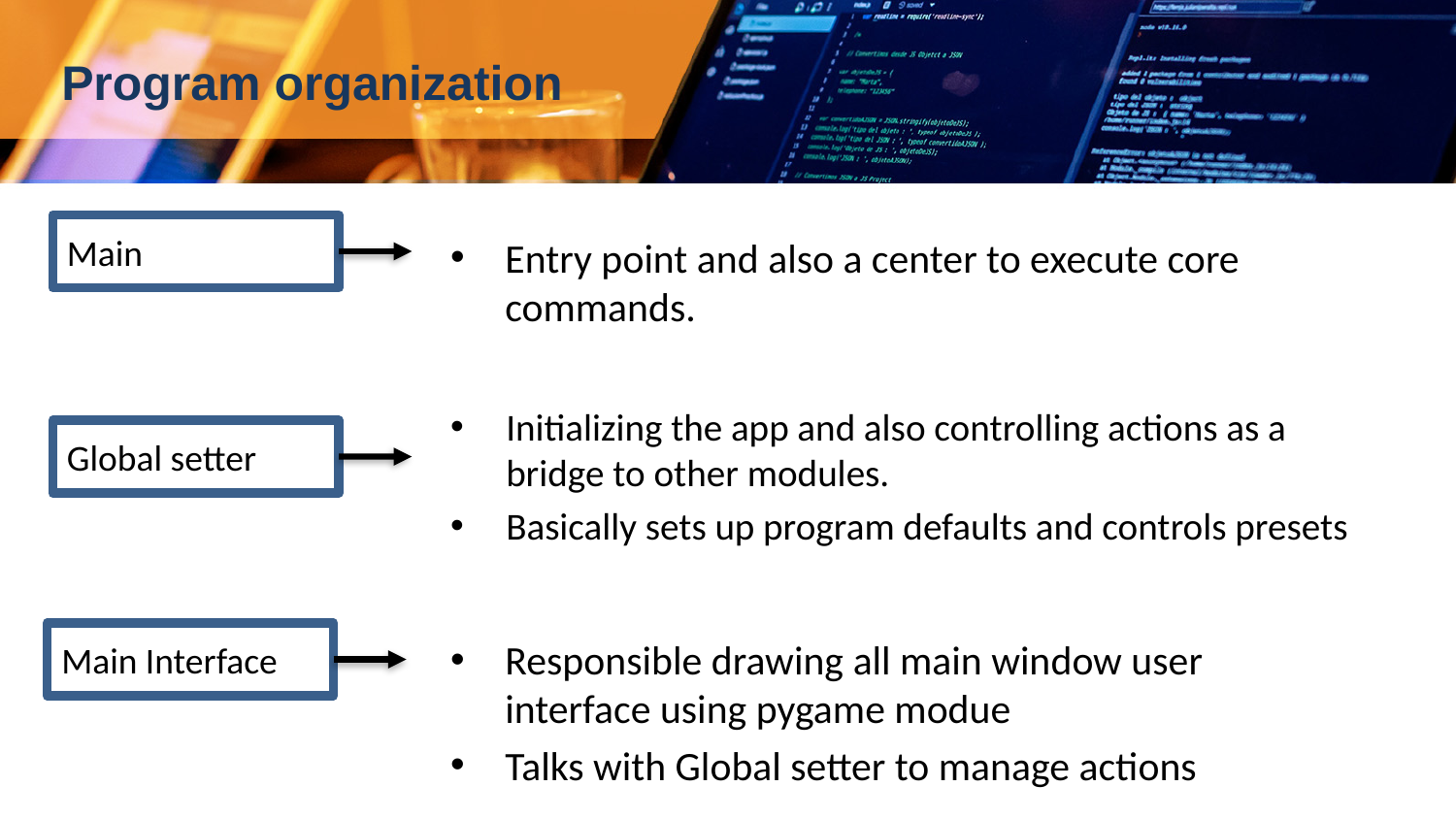

Program organization
Main
Entry point and also a center to execute core commands.
Initializing the app and also controlling actions as a bridge to other modules.
Basically sets up program defaults and controls presets
Global setter
Main Interface
Responsible drawing all main window user interface using pygame modue
Talks with Global setter to manage actions